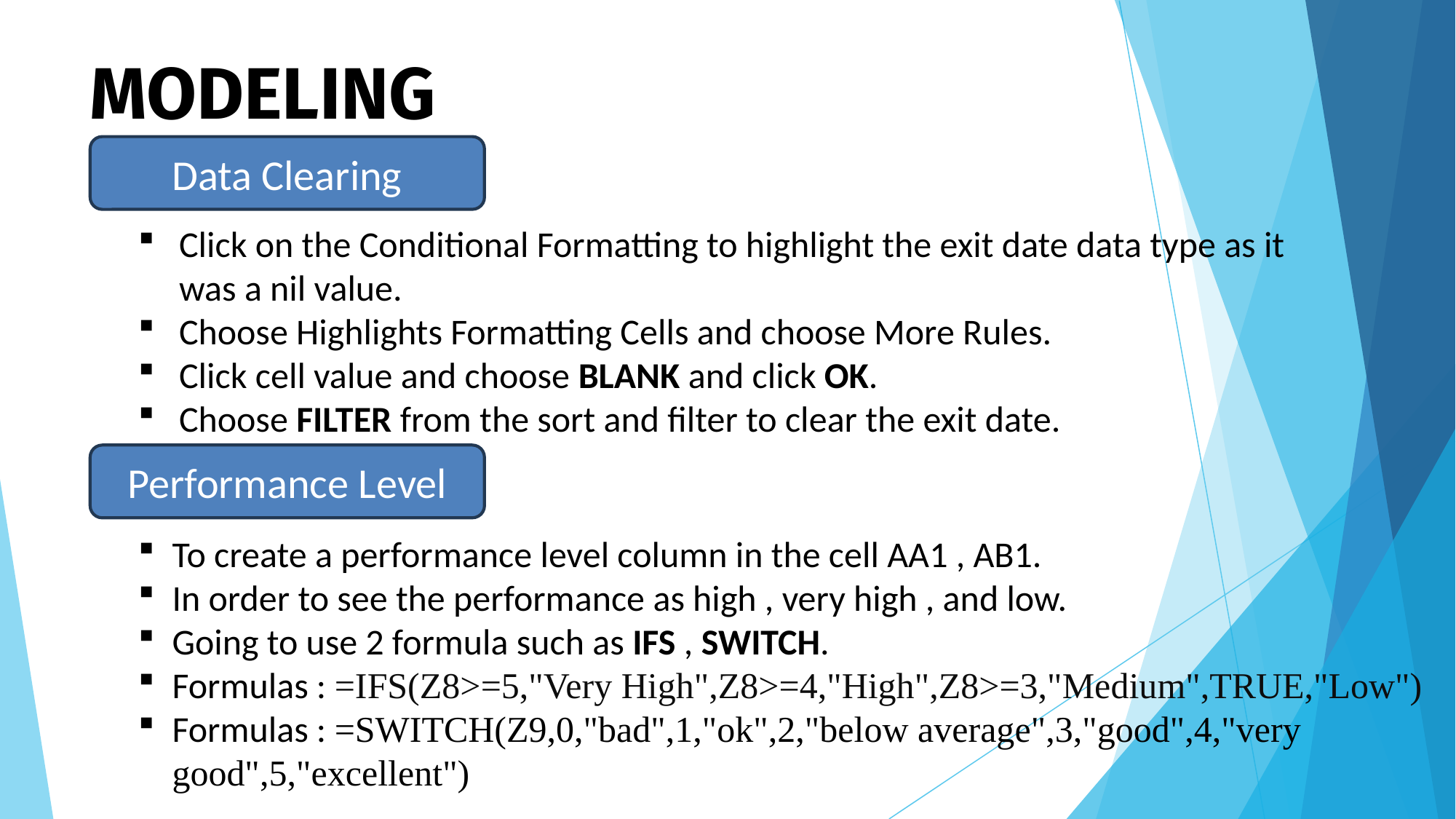

# MODELING
Data Clearing
Click on the Conditional Formatting to highlight the exit date data type as it was a nil value.
Choose Highlights Formatting Cells and choose More Rules.
Click cell value and choose BLANK and click OK.
Choose FILTER from the sort and filter to clear the exit date.
Performance Level
To create a performance level column in the cell AA1 , AB1.
In order to see the performance as high , very high , and low.
Going to use 2 formula such as IFS , SWITCH.
Formulas : =IFS(Z8>=5,"Very High",Z8>=4,"High",Z8>=3,"Medium",TRUE,"Low")
Formulas : =SWITCH(Z9,0,"bad",1,"ok",2,"below average",3,"good",4,"very good",5,"excellent")